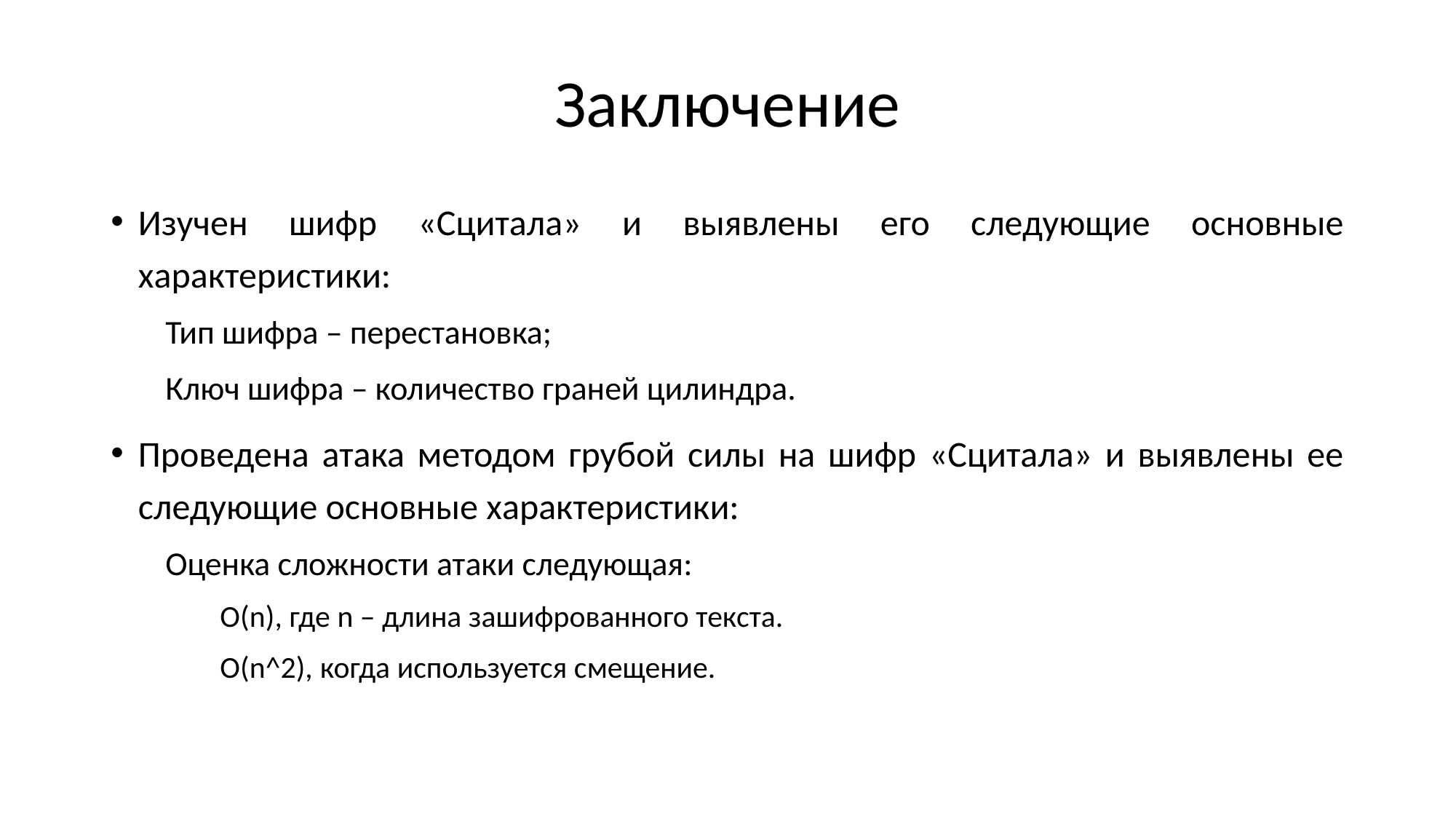

# Заключение
Изучен шифр «Сцитала» и выявлены его следующие основные характеристики:
Тип шифра – перестановка;
Ключ шифра – количество граней цилиндра.
Проведена атака методом грубой силы на шифр «Сцитала» и выявлены ее следующие основные характеристики:
Оценка сложности атаки следующая:
O(n), где n – длина зашифрованного текста.
O(n^2), когда используется смещение.